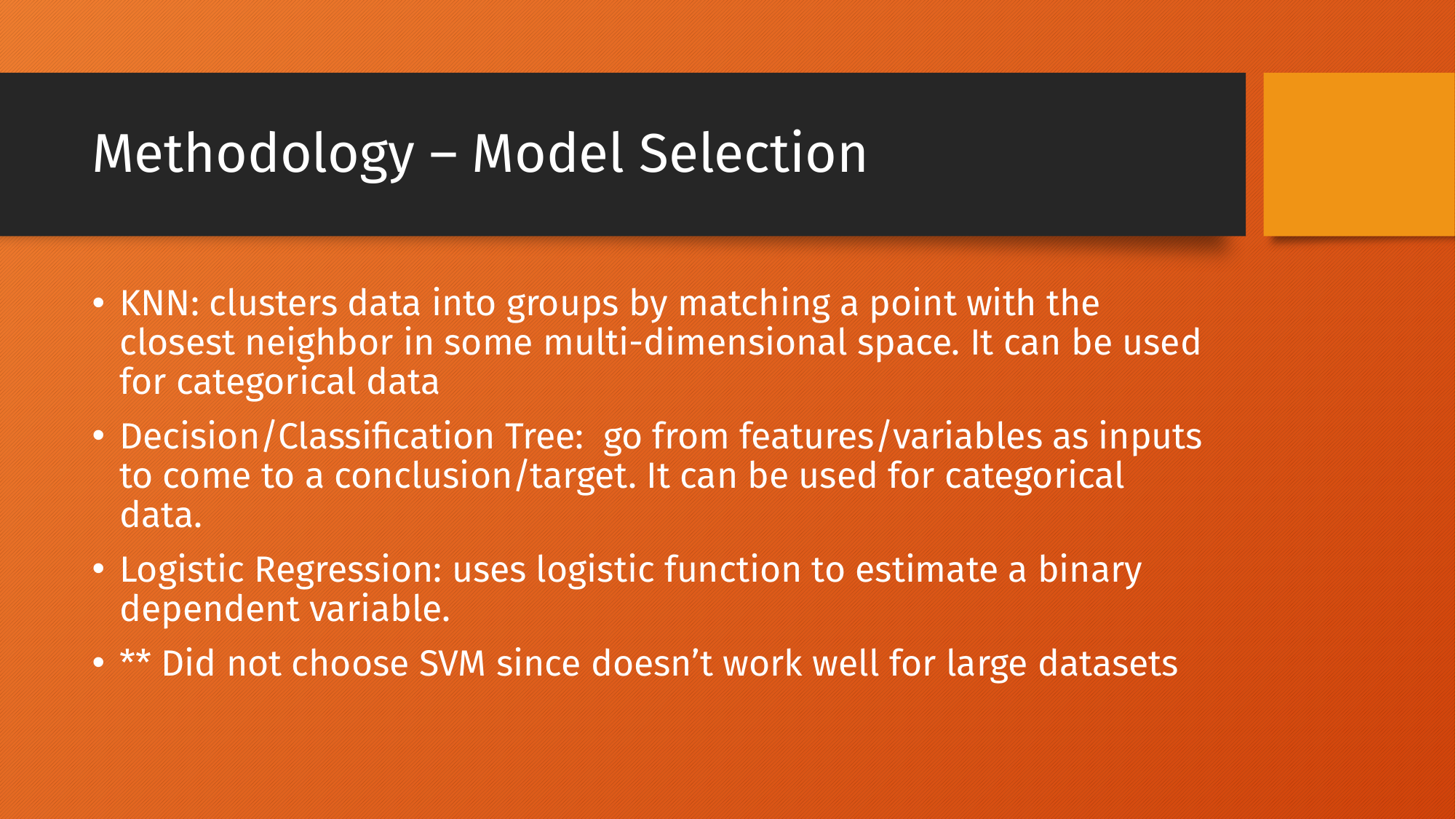

# Methodology – Model Selection
KNN: clusters data into groups by matching a point with the closest neighbor in some multi-dimensional space. It can be used for categorical data
Decision/Classification Tree:  go from features/variables as inputs to come to a conclusion/target. It can be used for categorical data.
Logistic Regression: uses logistic function to estimate a binary dependent variable.
** Did not choose SVM since doesn’t work well for large datasets